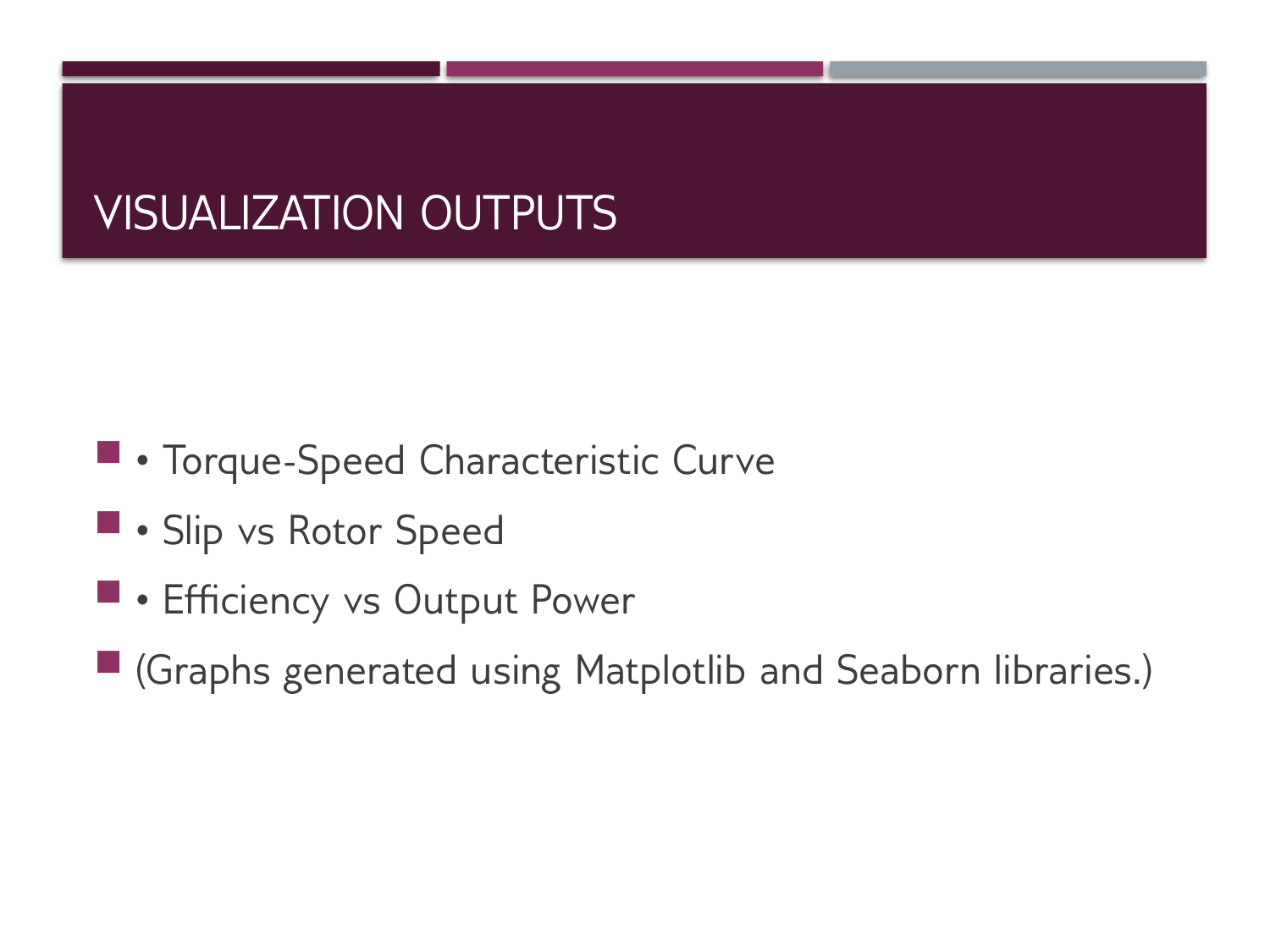

# Visualization Outputs
• Torque-Speed Characteristic Curve
• Slip vs Rotor Speed
• Efficiency vs Output Power
(Graphs generated using Matplotlib and Seaborn libraries.)